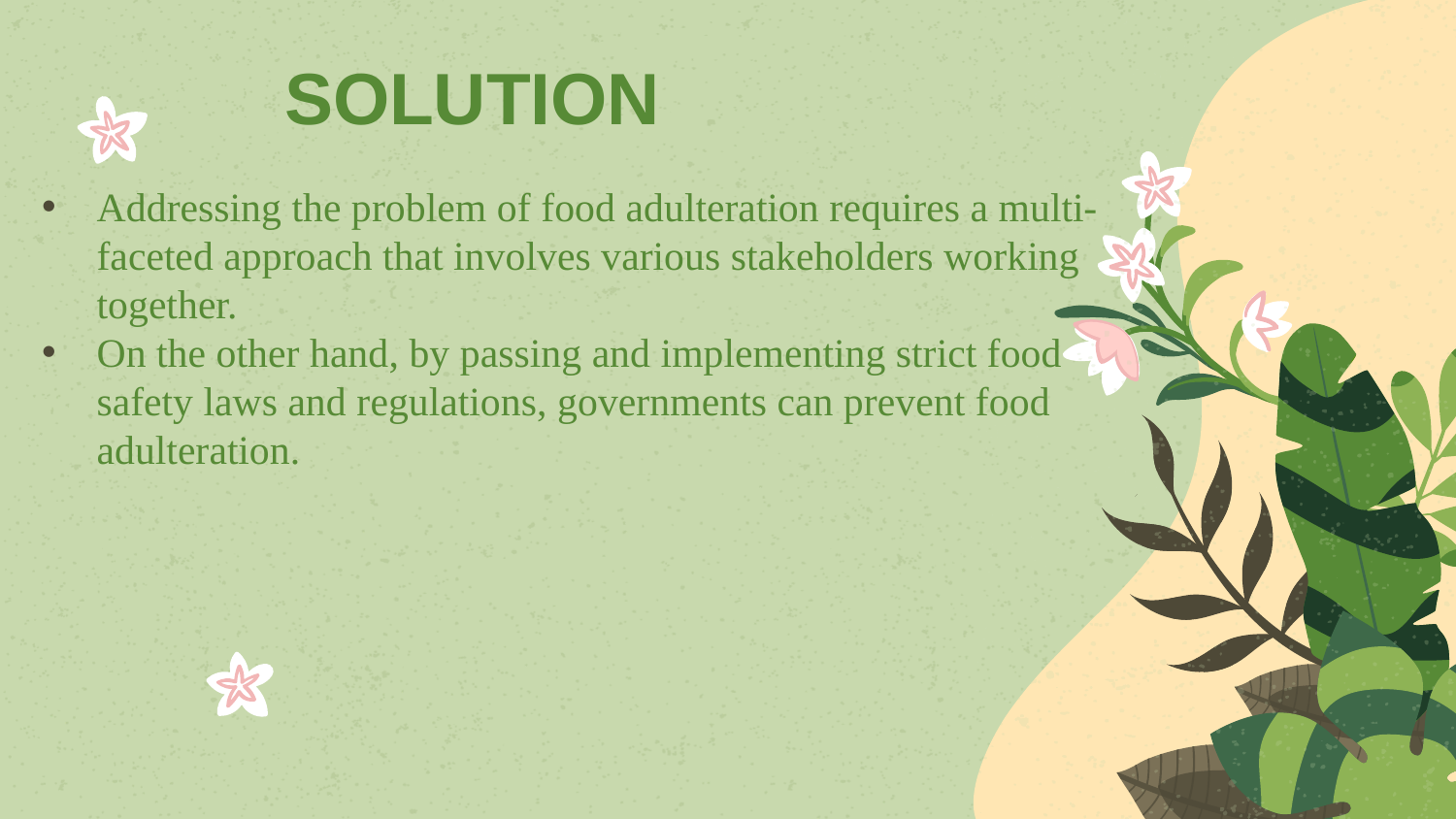

# SOLUTION

Addressing the problem of food adulteration requires a multi-faceted approach that involves various stakeholders working together.
On the other hand, by passing and implementing strict food safety laws and regulations, governments can prevent food adulteration.